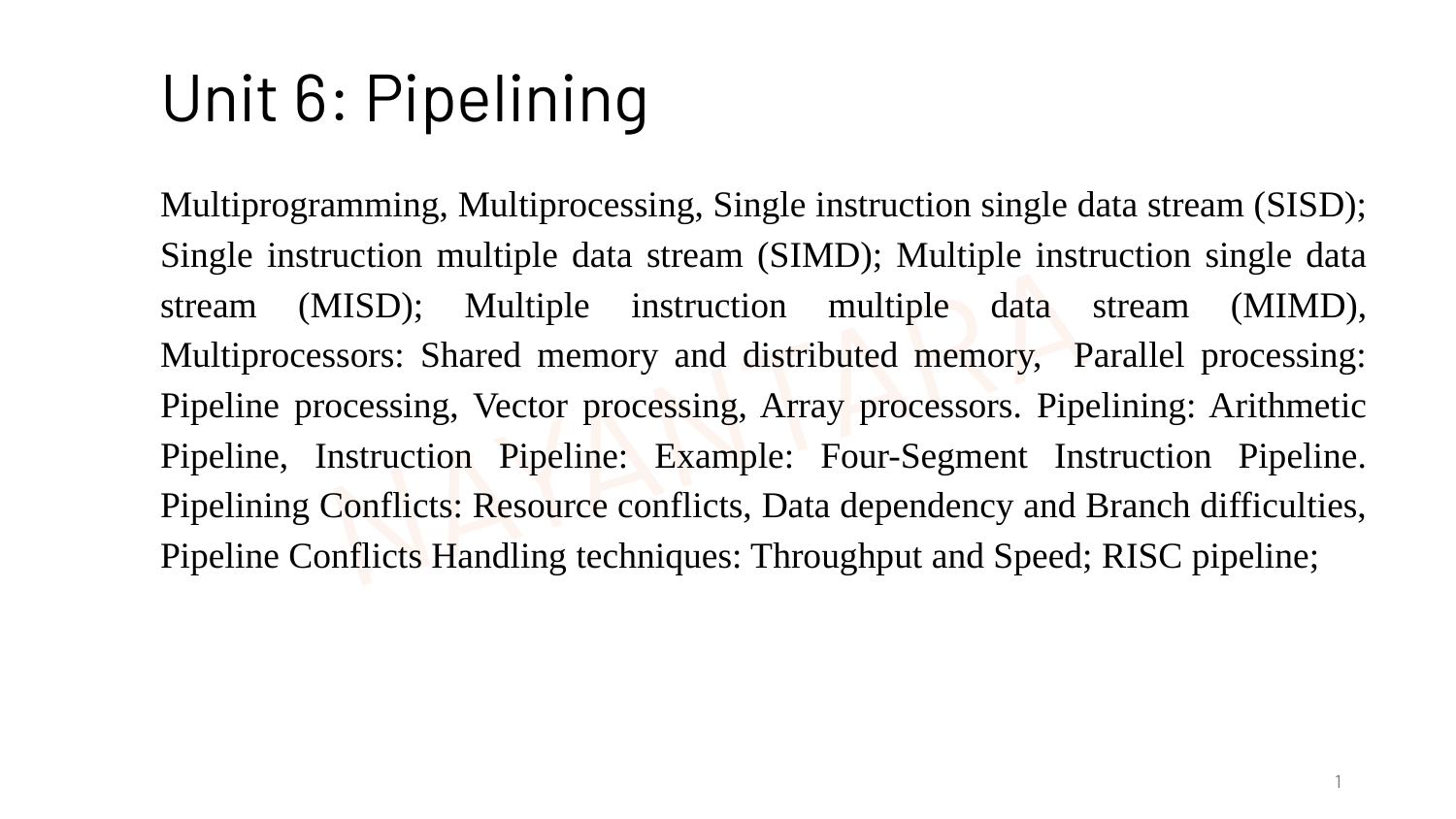

# Unit 6: Pipelining
Multiprogramming, Multiprocessing, Single instruction single data stream (SISD); Single instruction multiple data stream (SIMD); Multiple instruction single data stream (MISD); Multiple instruction multiple data stream (MIMD), Multiprocessors: Shared memory and distributed memory,  Parallel processing: Pipeline processing, Vector processing, Array processors. Pipelining: Arithmetic Pipeline, Instruction Pipeline: Example: Four-Segment Instruction Pipeline. Pipelining Conflicts: Resource conflicts, Data dependency and Branch difficulties, Pipeline Conflicts Handling techniques: Throughput and Speed; RISC pipeline;

1